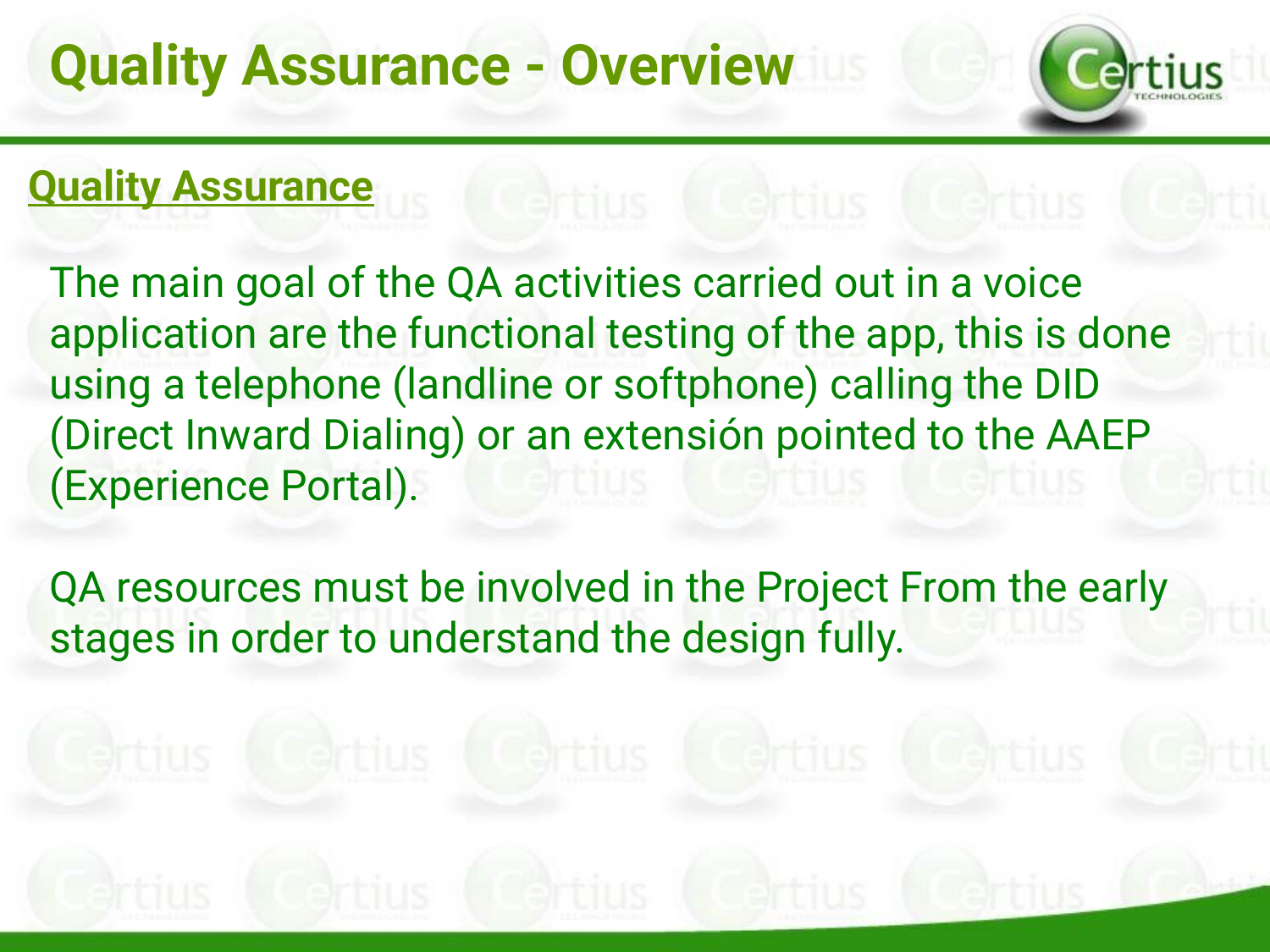

Quality Assurance - Overview
Quality Assurance
The main goal of the QA activities carried out in a voice application are the functional testing of the app, this is done using a telephone (landline or softphone) calling the DID (Direct Inward Dialing) or an extensión pointed to the AAEP (Experience Portal).

QA resources must be involved in the Project From the early stages in order to understand the design fully.